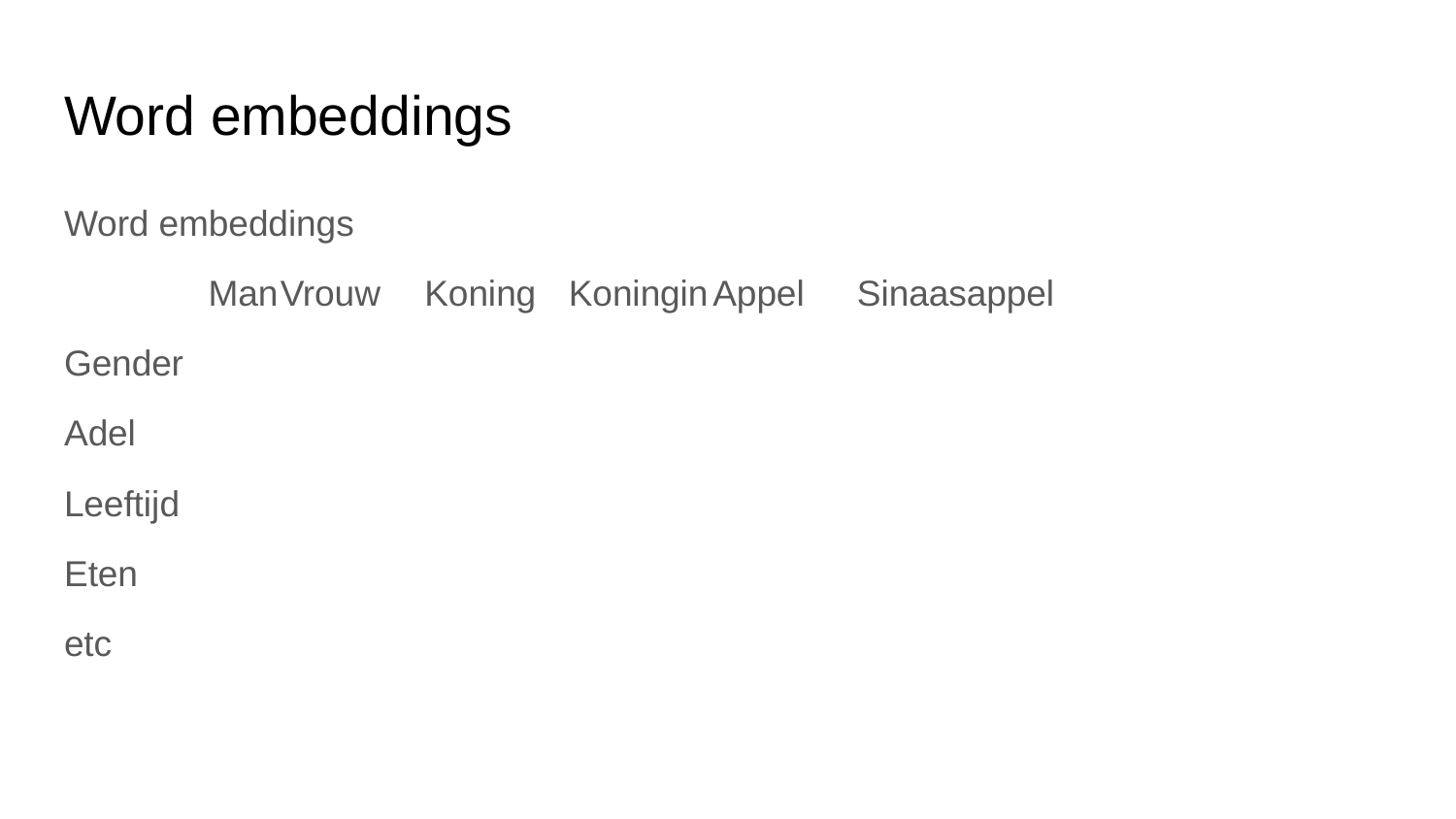

# Word embeddings
Word embeddings
Man		Vrouw		Koning		Koningin		Appel		Sinaasappel
Gender
Adel
Leeftijd
Eten
etc